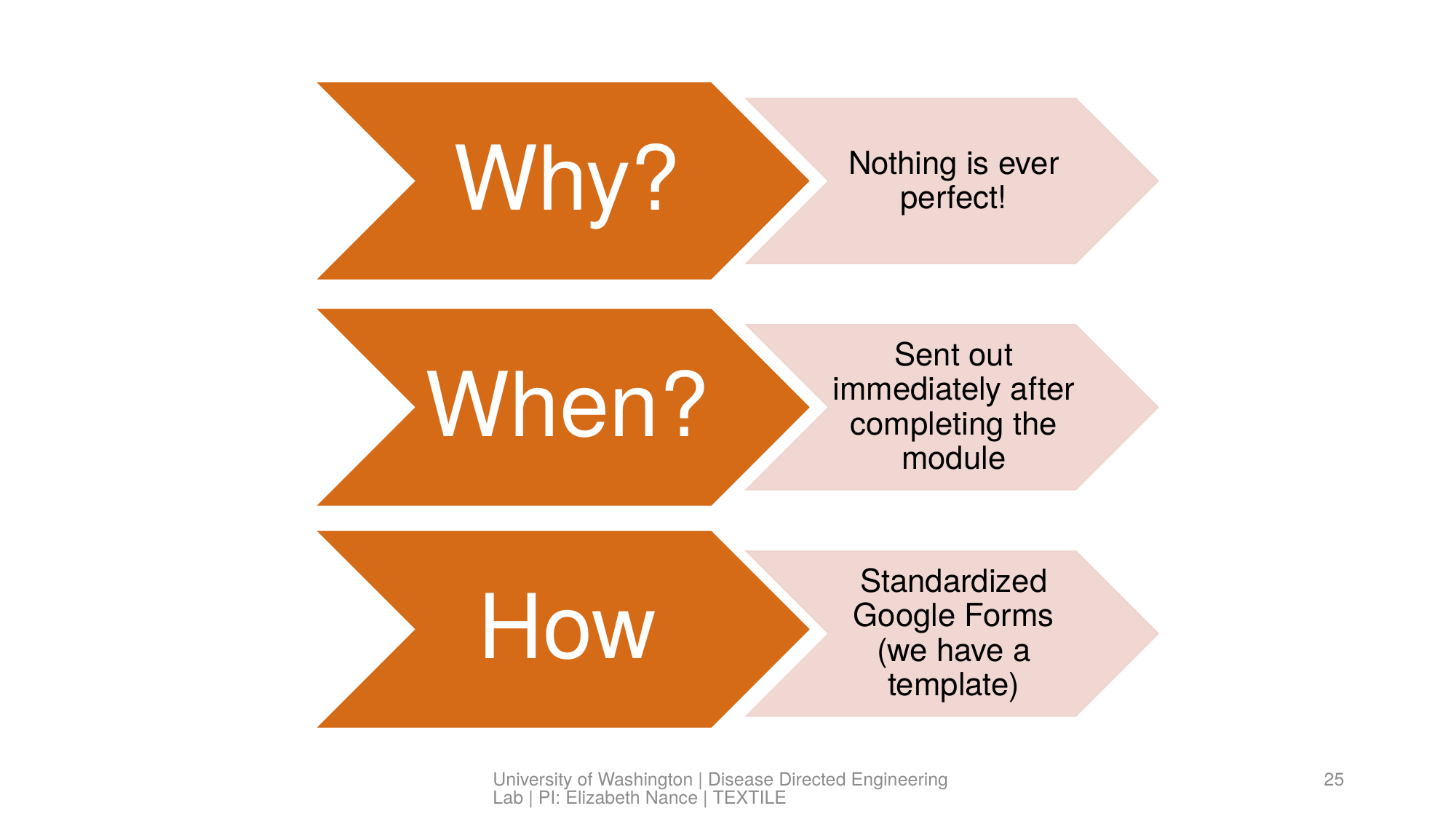

Why?
Nothing is ever perfect!
When?
Sent out immediately after completing the module
How
Standardized Google Forms (we have a template)
University of Washington | Disease Directed Engineering Lab | PI: Elizabeth Nance | TEXTILE
25